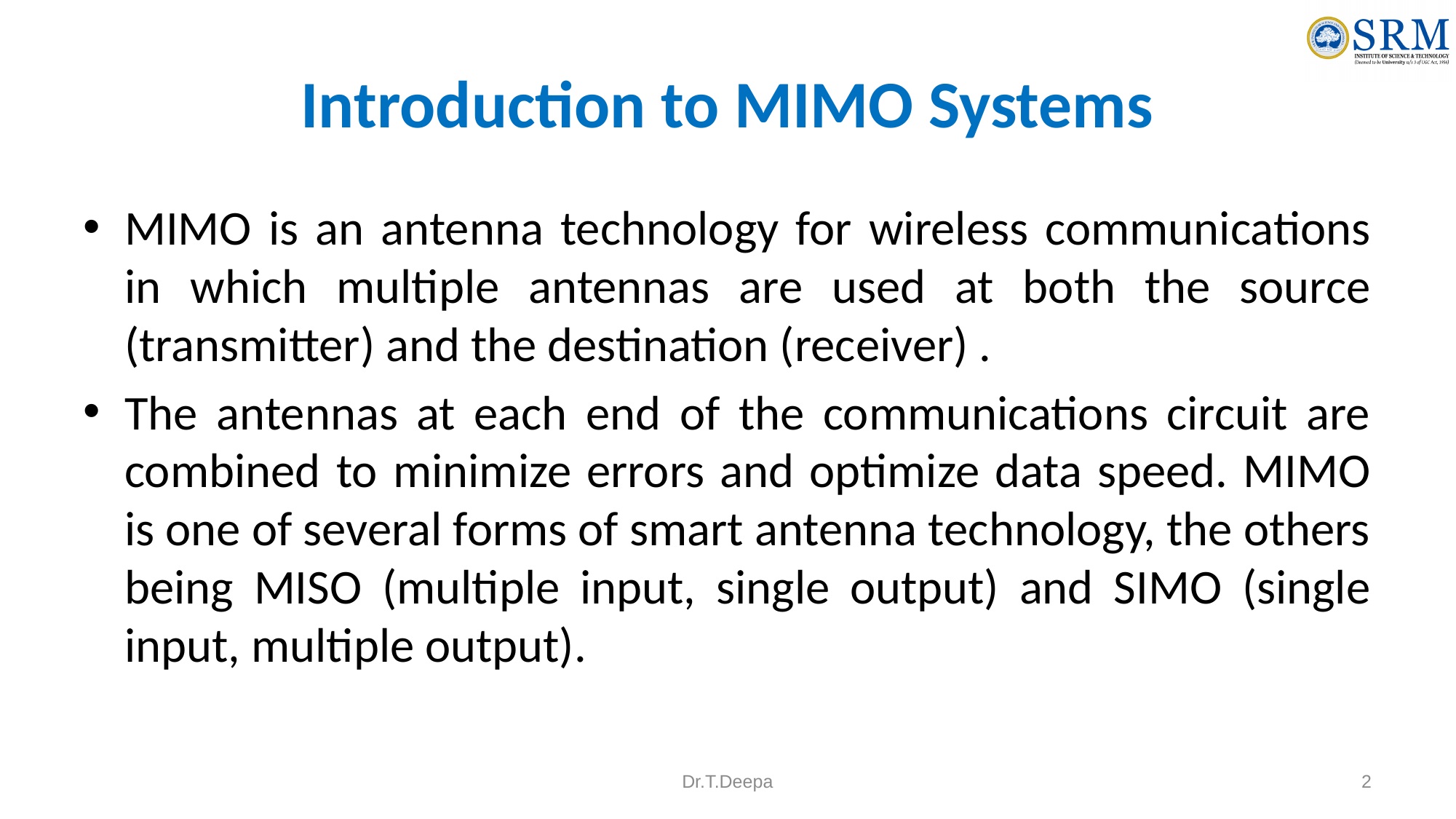

# Introduction to MIMO Systems
MIMO is an antenna technology for wireless communications in which multiple antennas are used at both the source (transmitter) and the destination (receiver) .
The antennas at each end of the communications circuit are combined to minimize errors and optimize data speed. MIMO is one of several forms of smart antenna technology, the others being MISO (multiple input, single output) and SIMO (single input, multiple output).
Dr.T.Deepa
2